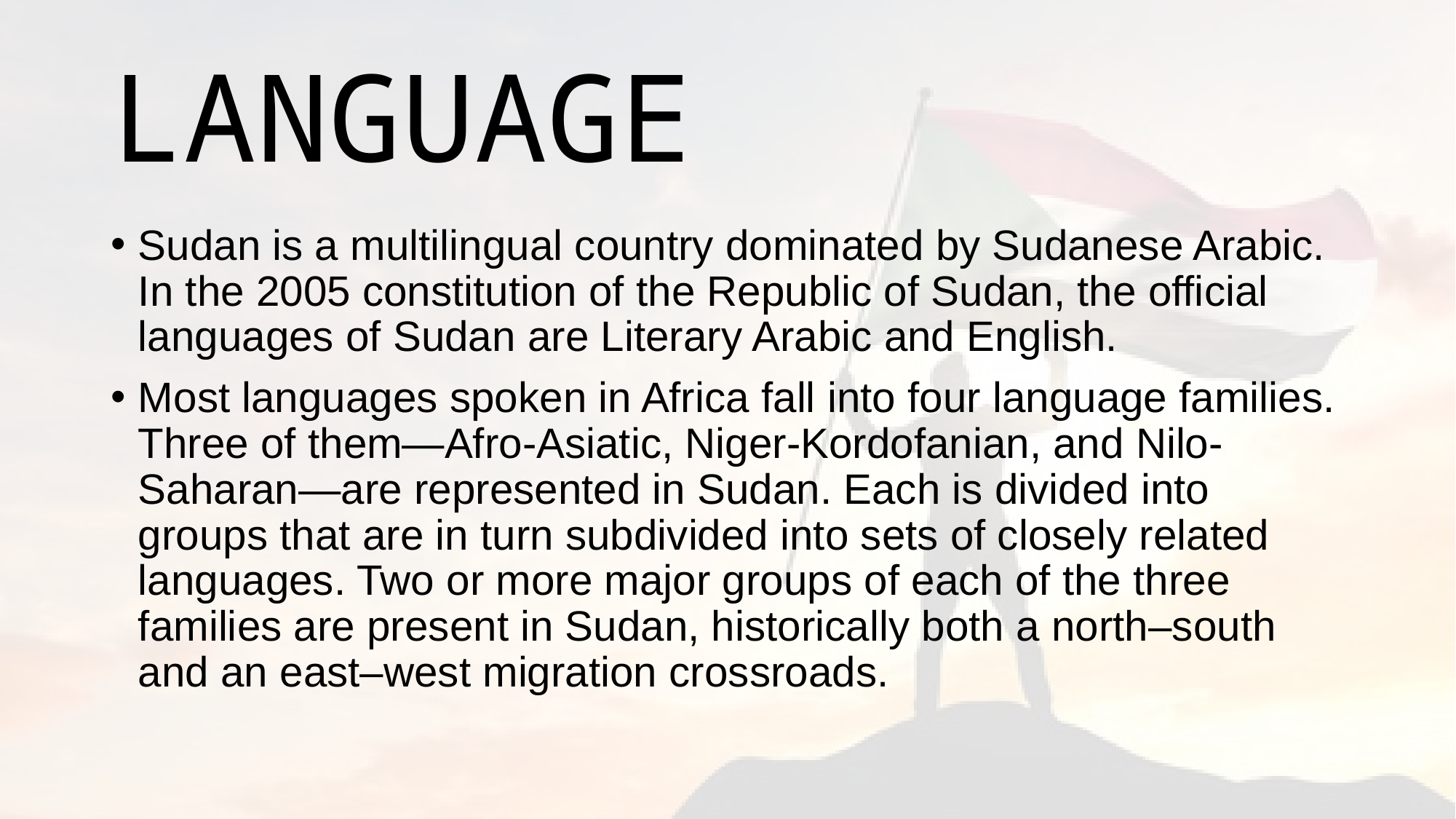

# LANGUAGE
Sudan is a multilingual country dominated by Sudanese Arabic. In the 2005 constitution of the Republic of Sudan, the official languages of Sudan are Literary Arabic and English.
Most languages spoken in Africa fall into four language families. Three of them—Afro-Asiatic, Niger-Kordofanian, and Nilo-Saharan—are represented in Sudan. Each is divided into groups that are in turn subdivided into sets of closely related languages. Two or more major groups of each of the three families are present in Sudan, historically both a north–south and an east–west migration crossroads.